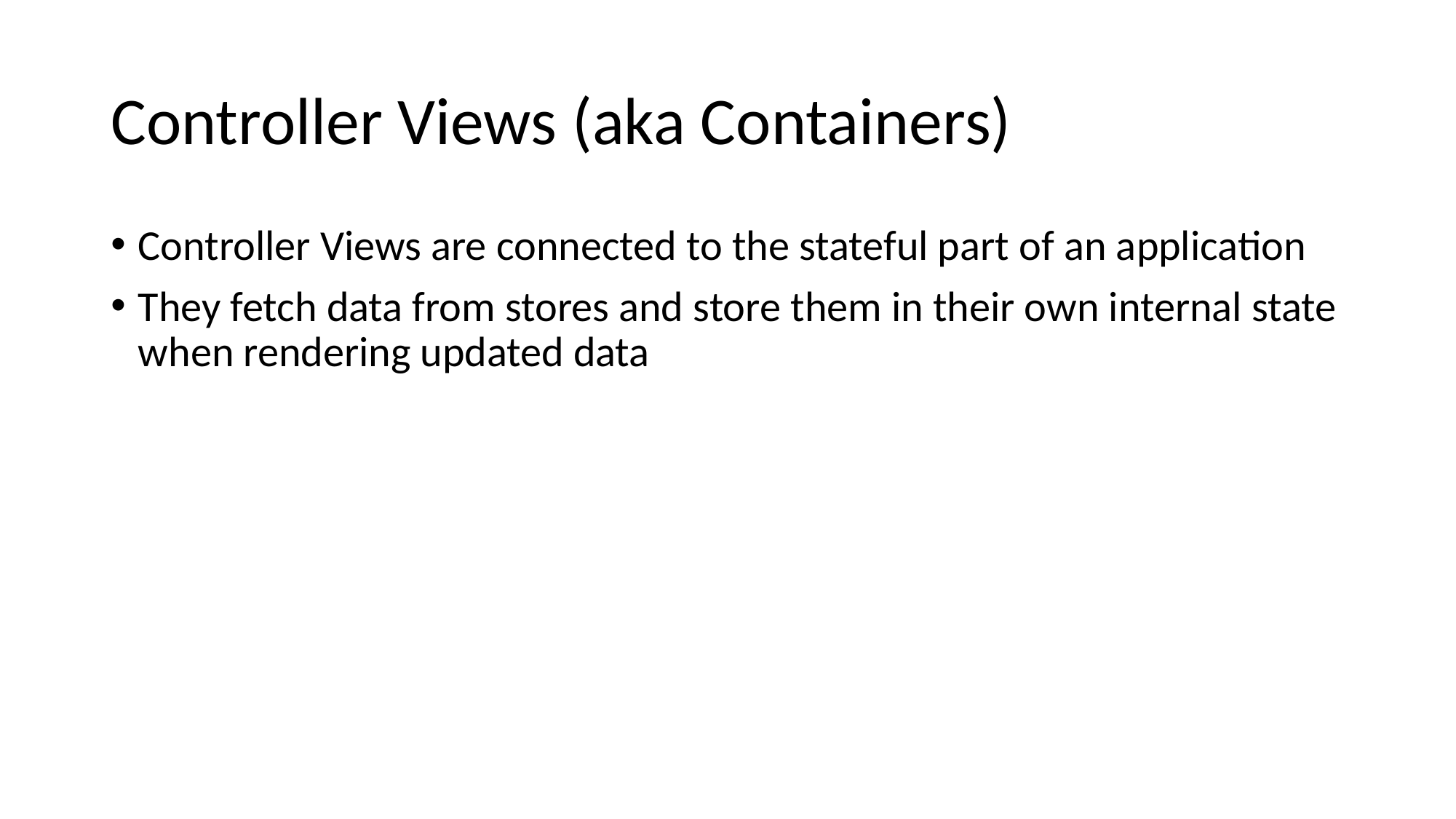

# Controller Views (aka Containers)
Controller Views are connected to the stateful part of an application
They fetch data from stores and store them in their own internal state when rendering updated data